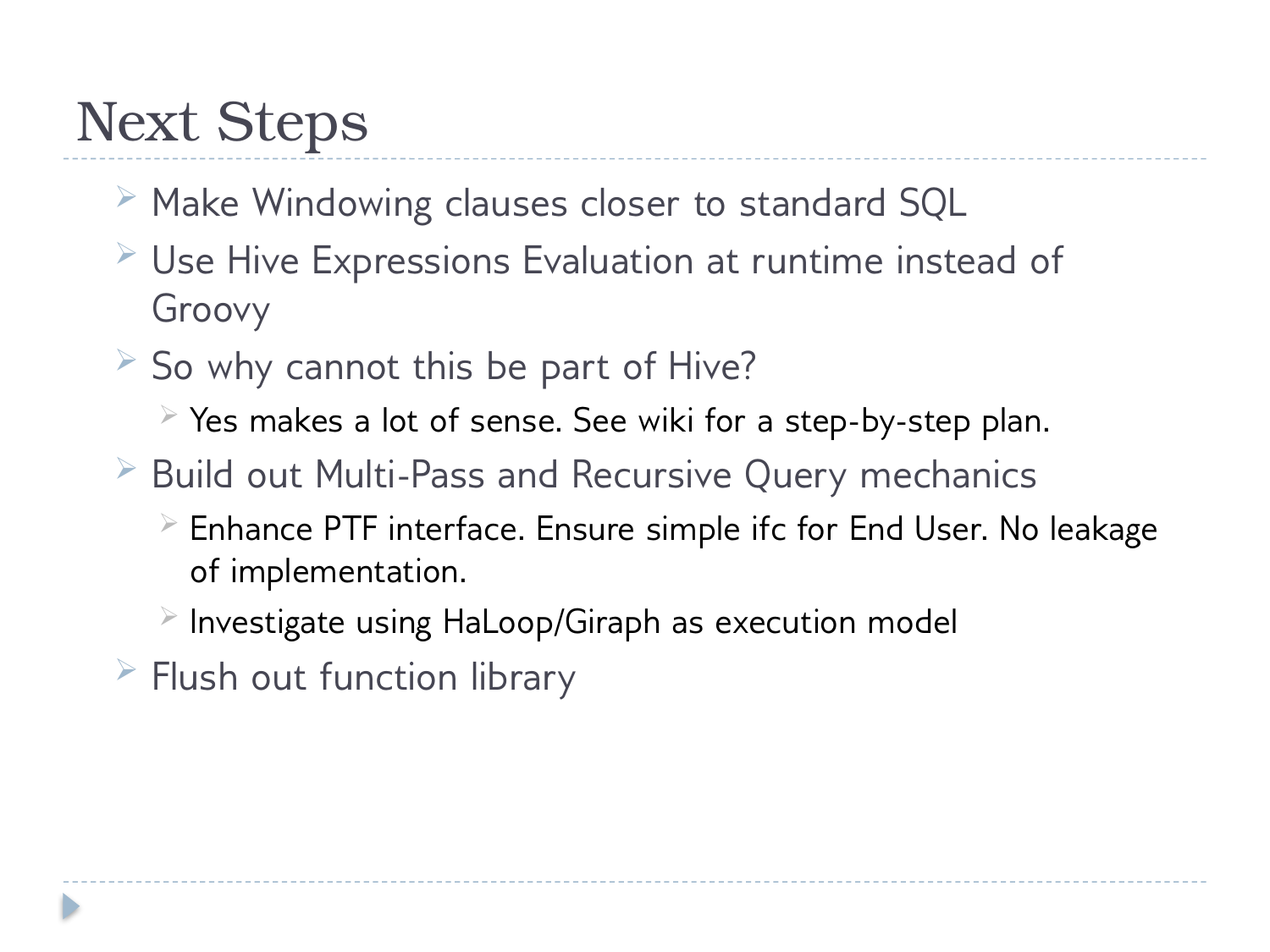

# Next Steps
Make Windowing clauses closer to standard SQL
Use Hive Expressions Evaluation at runtime instead of Groovy
So why cannot this be part of Hive?
Yes makes a lot of sense. See wiki for a step-by-step plan.
Build out Multi-Pass and Recursive Query mechanics
Enhance PTF interface. Ensure simple ifc for End User. No leakage of implementation.
Investigate using HaLoop/Giraph as execution model
Flush out function library